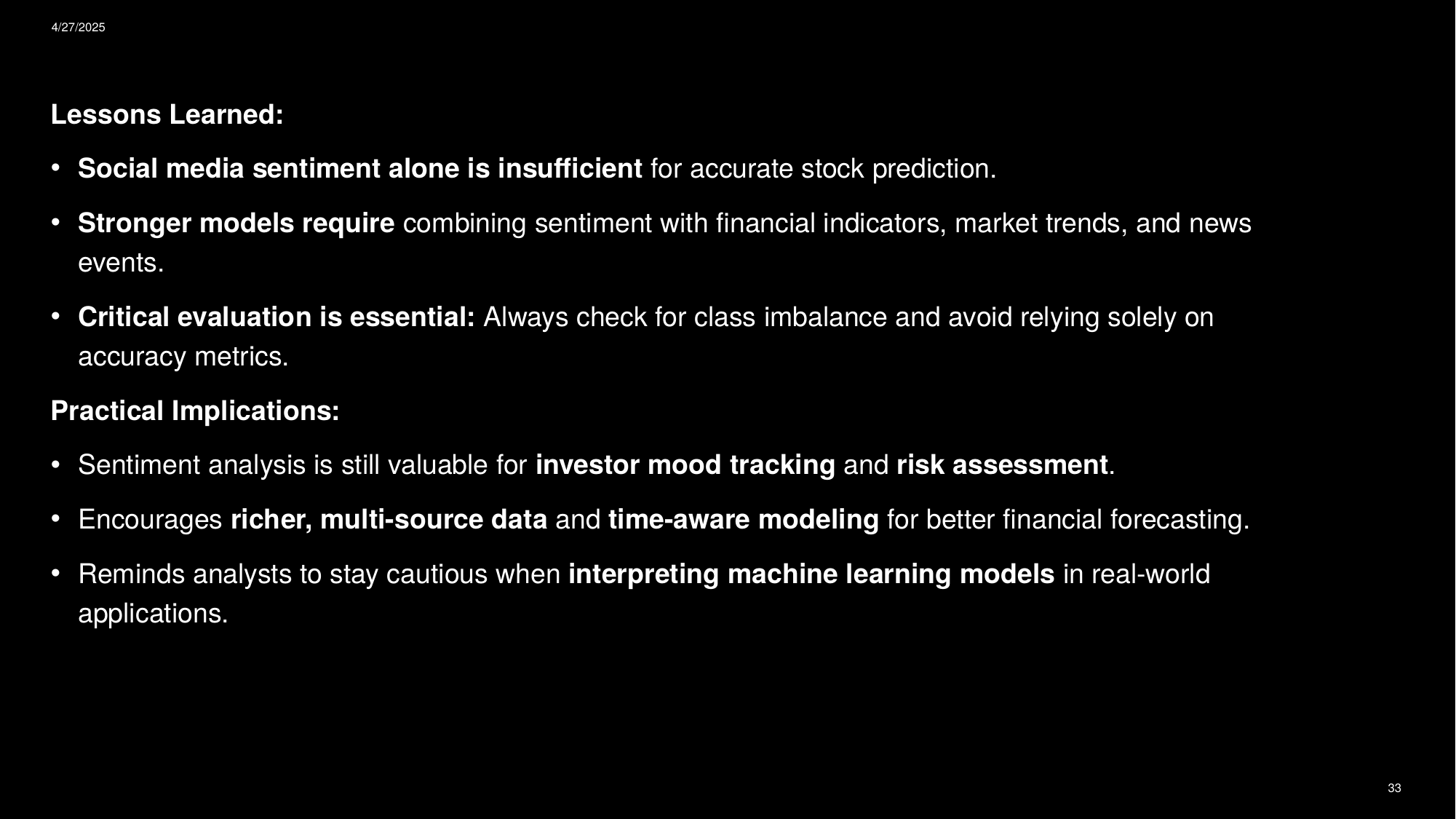

4/27/2025
Lessons Learned:
Social media sentiment alone is insufficient for accurate stock prediction.
Stronger models require combining sentiment with financial indicators, market trends, and news events.
Critical evaluation is essential: Always check for class imbalance and avoid relying solely on accuracy metrics.
Practical Implications:
Sentiment analysis is still valuable for investor mood tracking and risk assessment.
Encourages richer, multi-source data and time-aware modeling for better financial forecasting.
Reminds analysts to stay cautious when interpreting machine learning models in real-world applications.

33